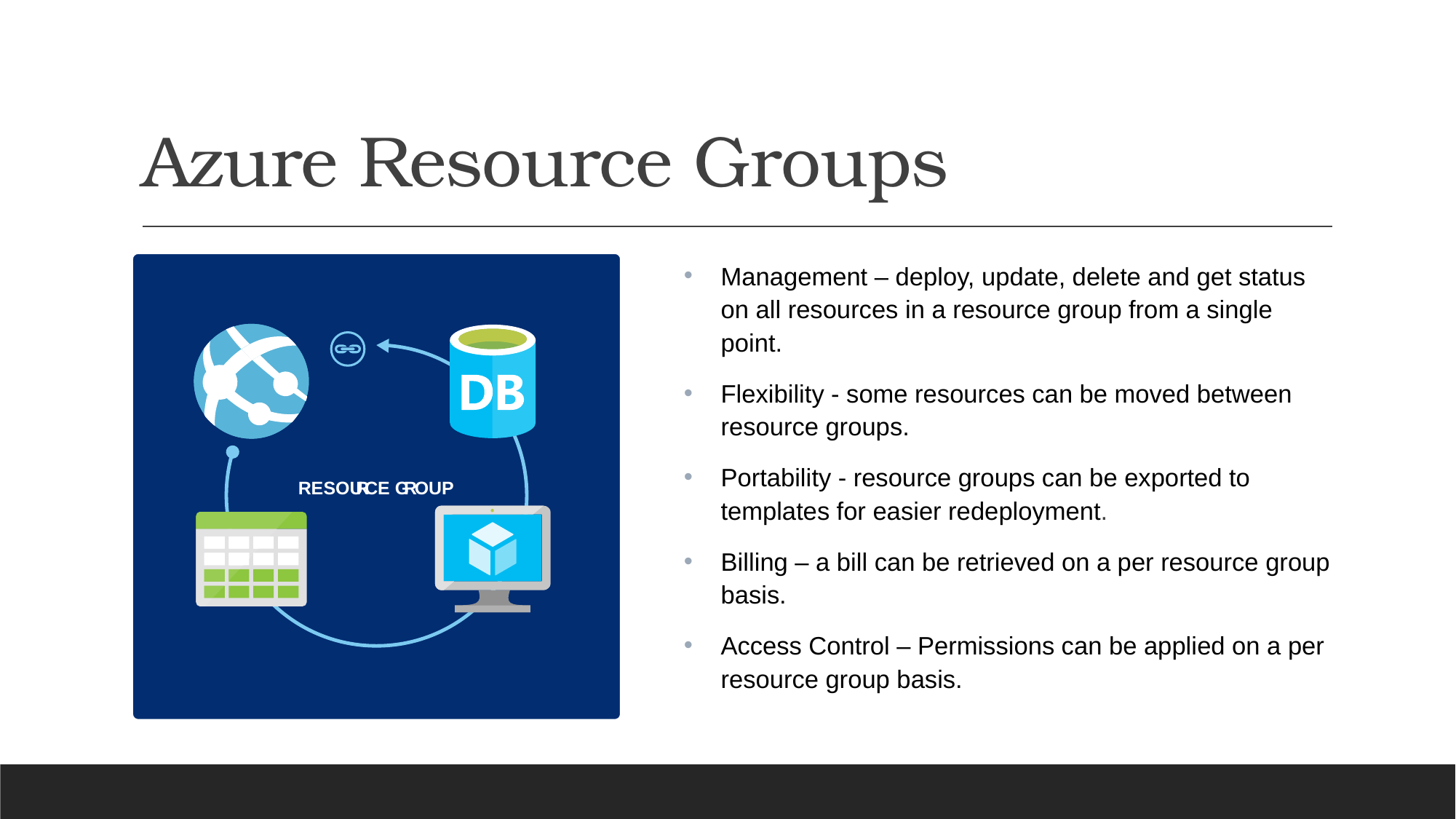

# Azure Resource Groups

RESOU
R
CE G
R
OUP

Management – deploy, update, delete and get status on all resources in a resource group from a single point.
Flexibility - some resources can be moved between resource groups.
Portability - resource groups can be exported to templates for easier redeployment.
Billing – a bill can be retrieved on a per resource group basis.
Access Control – Permissions can be applied on a per resource group basis.